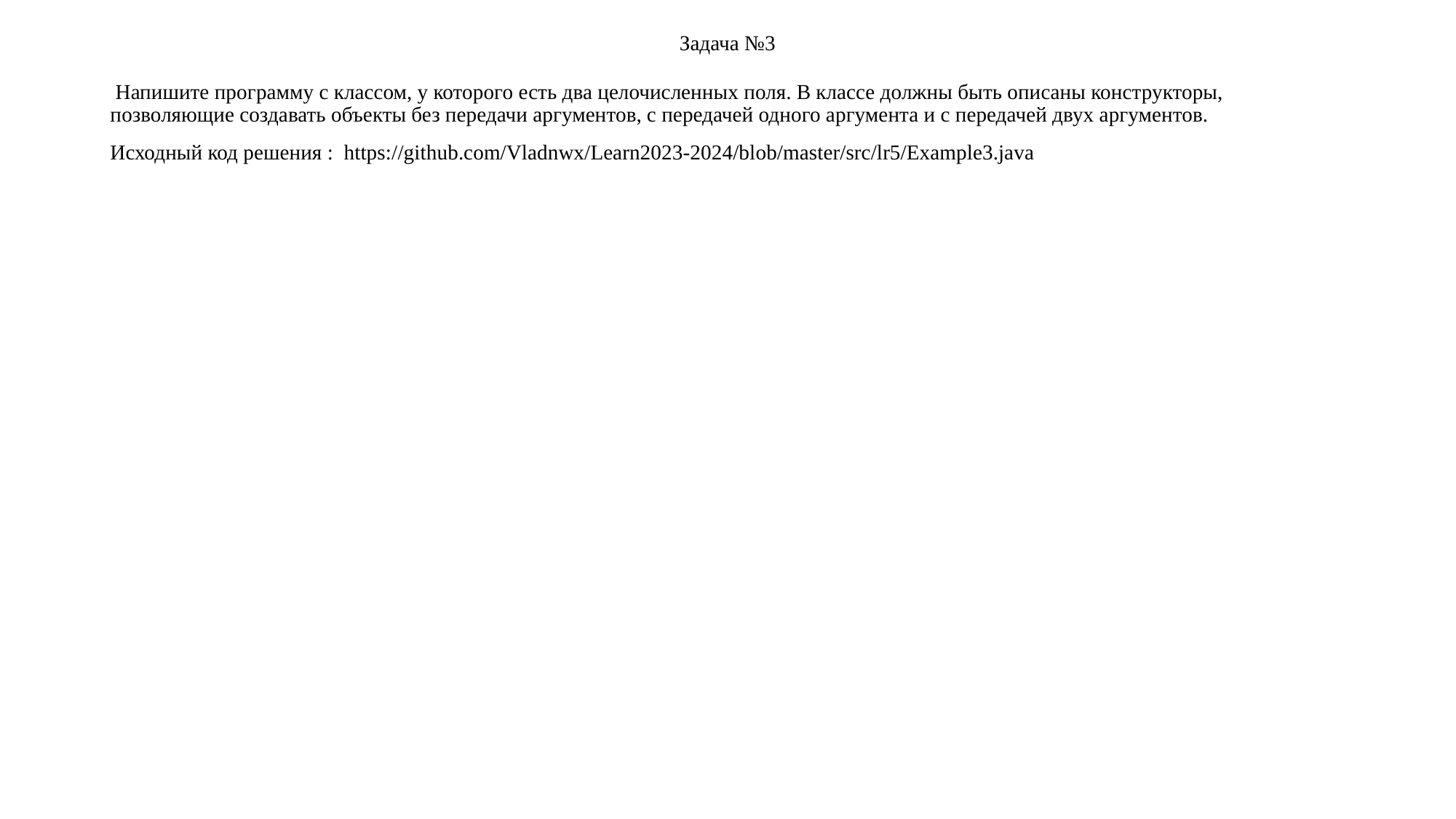

# Задача №3
 Напишите программу с классом, у которого есть два целочисленных поля. В классе должны быть описаны конструкторы, позволяющие создавать объекты без передачи аргументов, с передачей одного аргумента и с передачей двух аргументов.
Исходный код решения :  https://github.com/Vladnwx/Learn2023-2024/blob/master/src/lr5/Example3.java